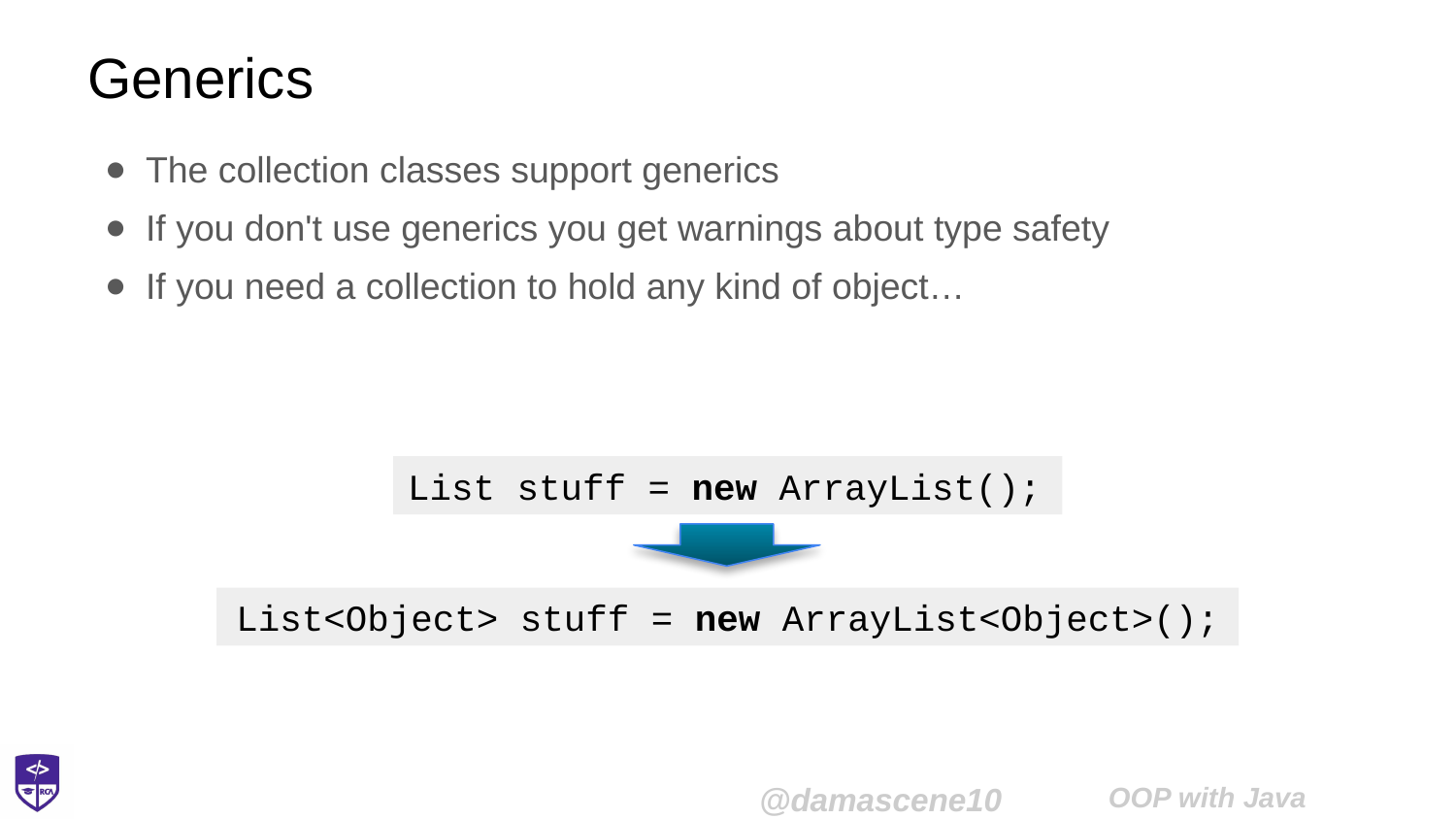

# Generics
The collection classes support generics
If you don't use generics you get warnings about type safety
If you need a collection to hold any kind of object…
List stuff = new ArrayList();

List<Object> stuff = new ArrayList<Object>();